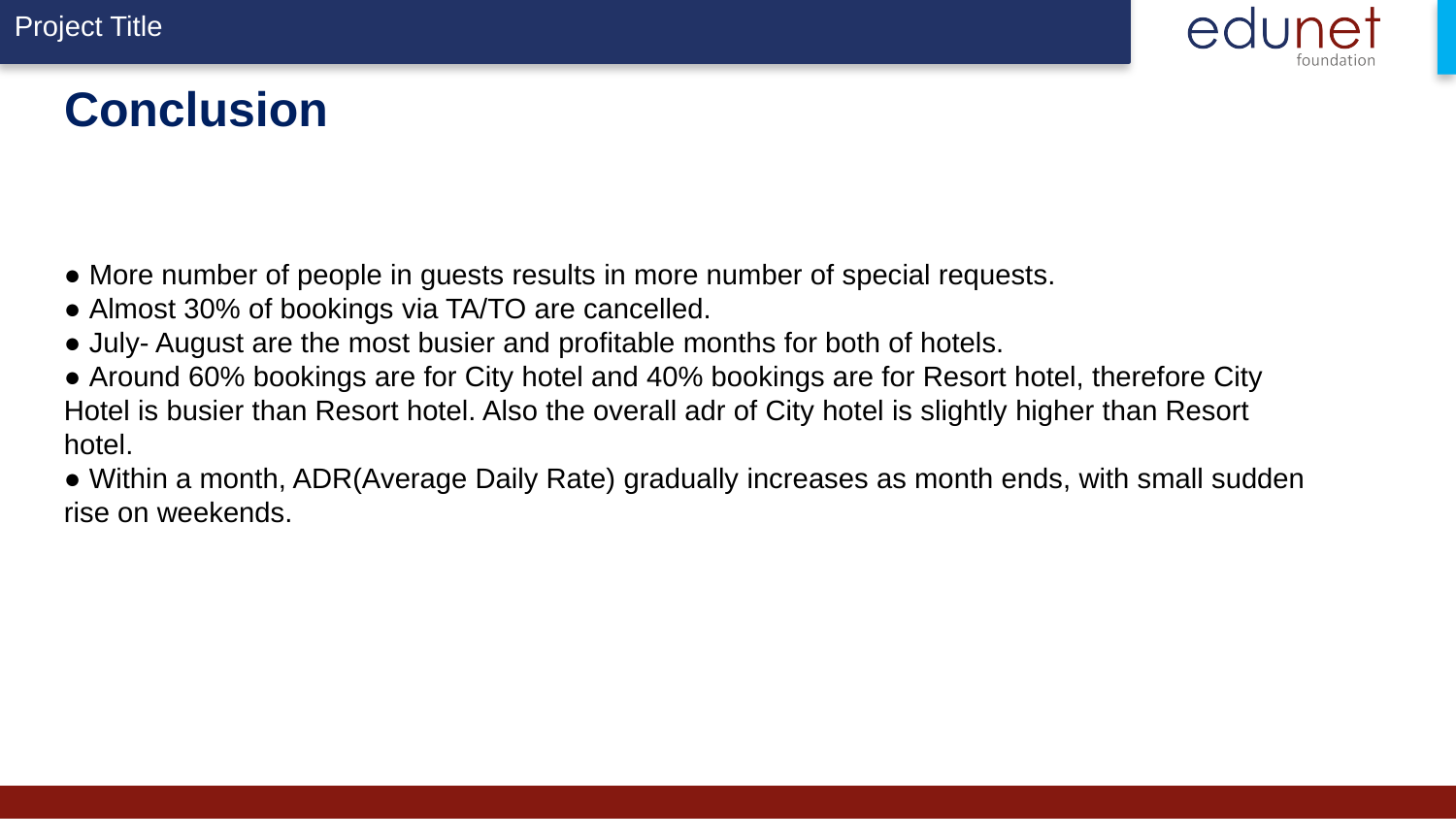

# Conclusion
● More number of people in guests results in more number of special requests.
● Almost 30% of bookings via TA/TO are cancelled.
● July- August are the most busier and profitable months for both of hotels.
● Around 60% bookings are for City hotel and 40% bookings are for Resort hotel, therefore City  Hotel is busier than Resort hotel. Also the overall adr of City hotel is slightly higher than Resort hotel.
● Within a month, ADR(Average Daily Rate) gradually increases as month ends, with small sudden rise on weekends.